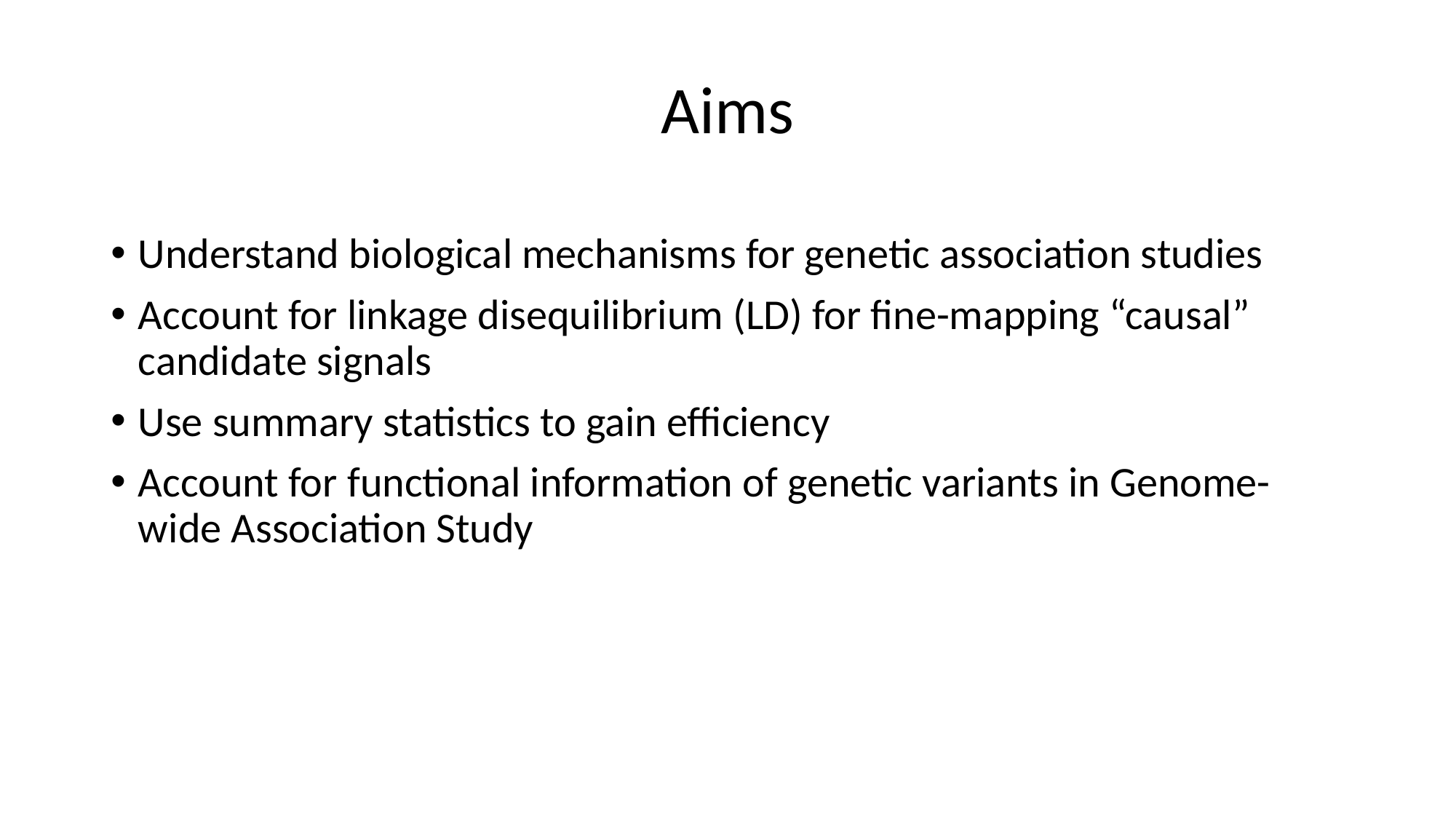

# Aims
Understand biological mechanisms for genetic association studies
Account for linkage disequilibrium (LD) for fine-mapping “causal” candidate signals
Use summary statistics to gain efficiency
Account for functional information of genetic variants in Genome-wide Association Study